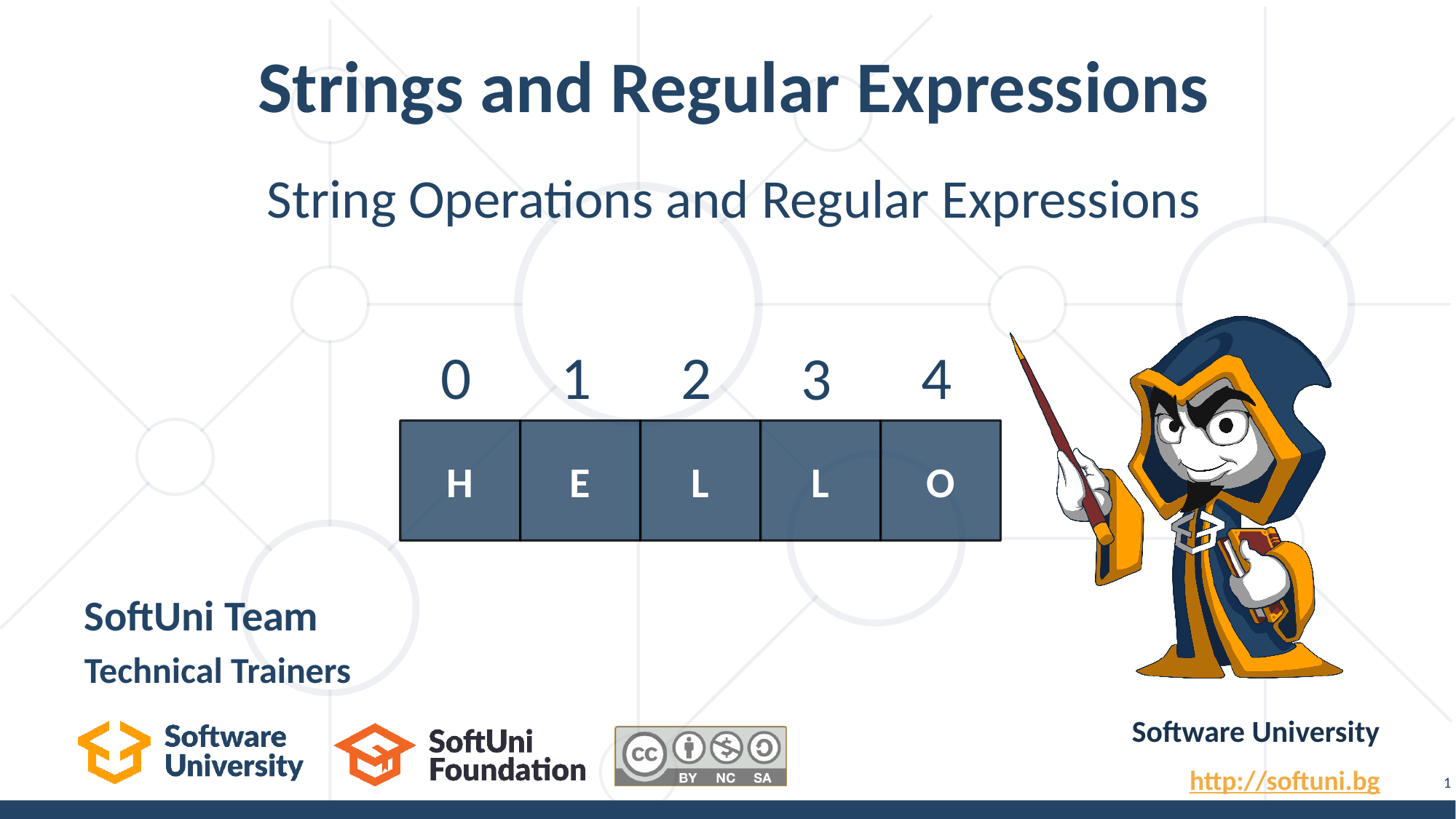

Strings and Regular Expressions
String Operations and Regular Expressions
0
1
2
4
3
H
E
L
L
O
SoftUni Team
Technical Trainers
Software University
http://softuni.bg
1